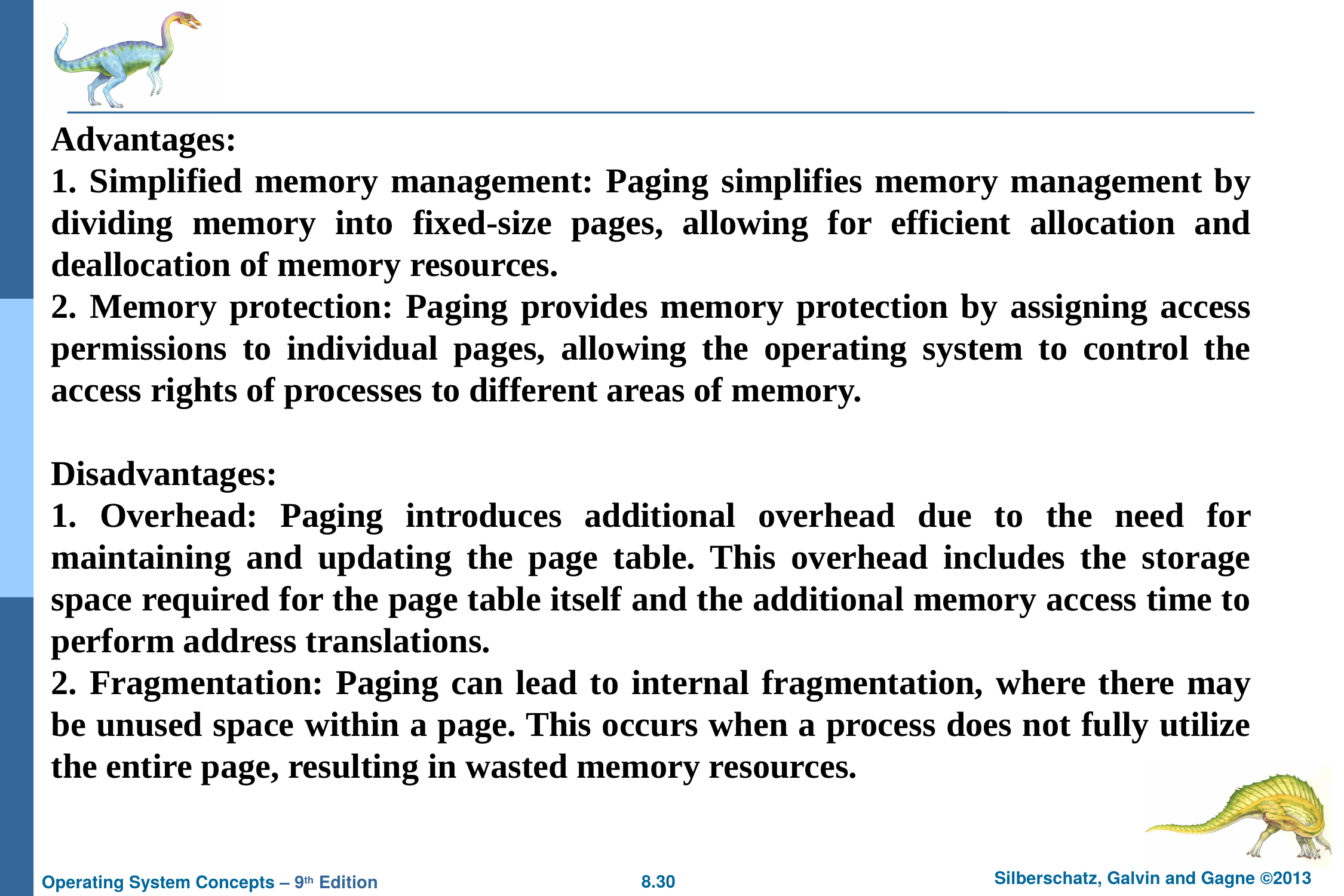

#
Advantages:
1. Simplified memory management: Paging simplifies memory management by dividing memory into fixed-size pages, allowing for efficient allocation and deallocation of memory resources.
2. Memory protection: Paging provides memory protection by assigning access permissions to individual pages, allowing the operating system to control the access rights of processes to different areas of memory.

Disadvantages:
1. Overhead: Paging introduces additional overhead due to the need for maintaining and updating the page table. This overhead includes the storage space required for the page table itself and the additional memory access time to perform address translations.
2. Fragmentation: Paging can lead to internal fragmentation, where there may be unused space within a page. This occurs when a process does not fully utilize the entire page, resulting in wasted memory resources.